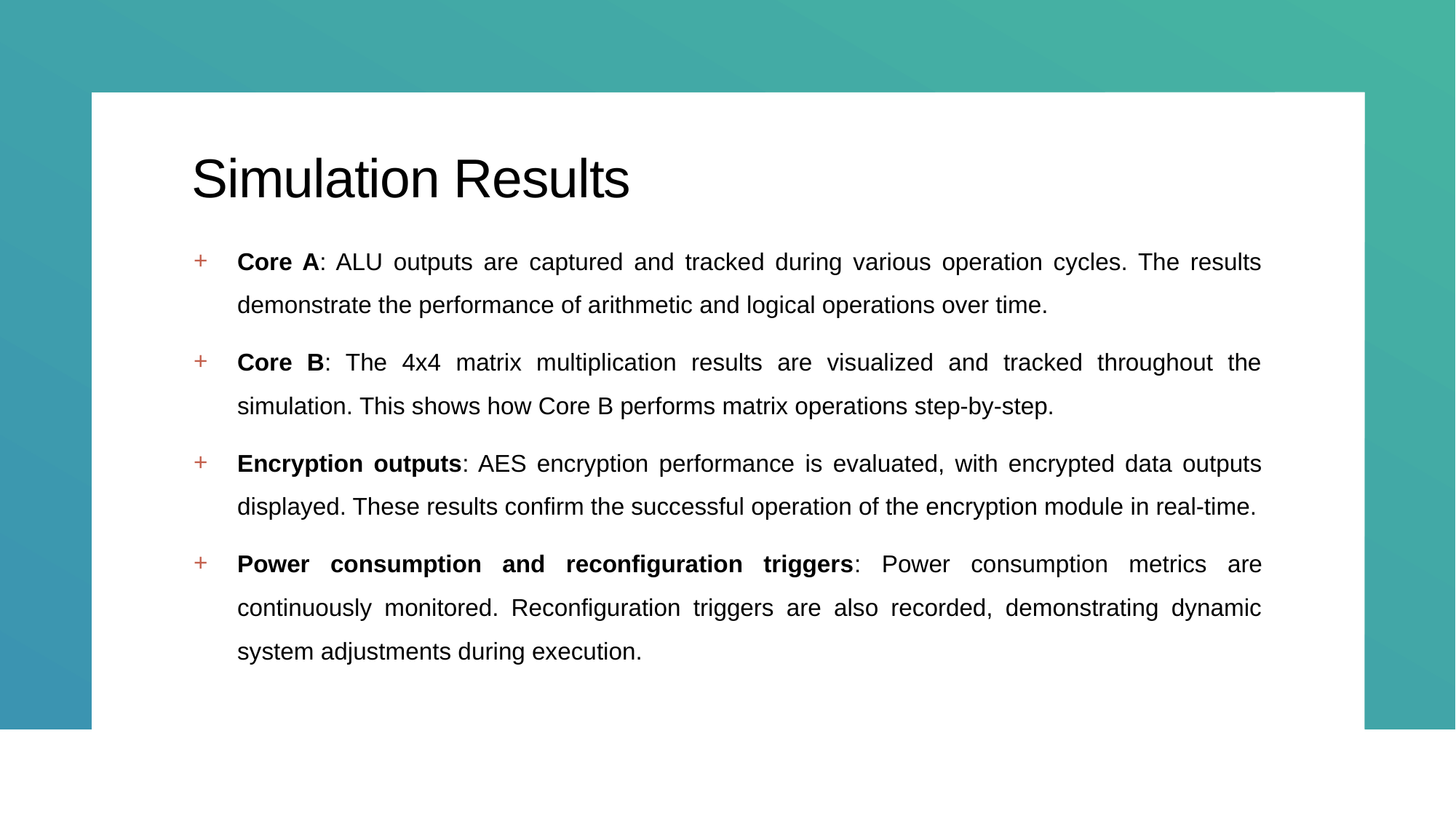

# Simulation Results
Core A: ALU outputs are captured and tracked during various operation cycles. The results demonstrate the performance of arithmetic and logical operations over time.
Core B: The 4x4 matrix multiplication results are visualized and tracked throughout the simulation. This shows how Core B performs matrix operations step-by-step.
Encryption outputs: AES encryption performance is evaluated, with encrypted data outputs displayed. These results confirm the successful operation of the encryption module in real-time.
Power consumption and reconfiguration triggers: Power consumption metrics are continuously monitored. Reconfiguration triggers are also recorded, demonstrating dynamic system adjustments during execution.